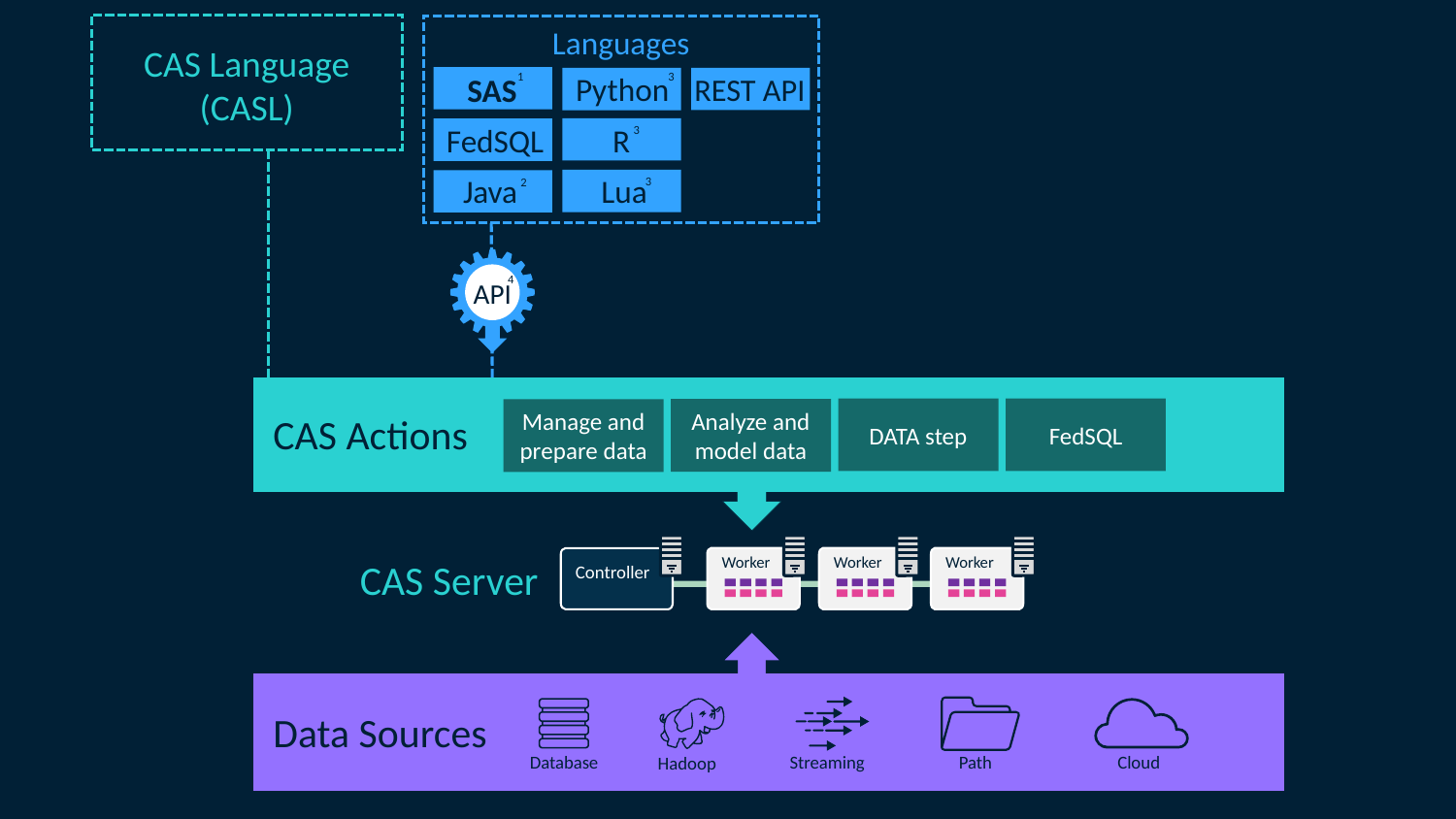

Languages

CAS Language (CASL)
3
1
Python
SAS
REST API

FedSQL
R
3

Java
Lua
3
2

4
API

CAS Actions
DATA step
FedSQL
Analyze and model data
Manage and prepare data

CAS Server
Worker

Worker

Worker

Controller

Data Sources
Cloud
Database
Streaming
Path
Hadoop